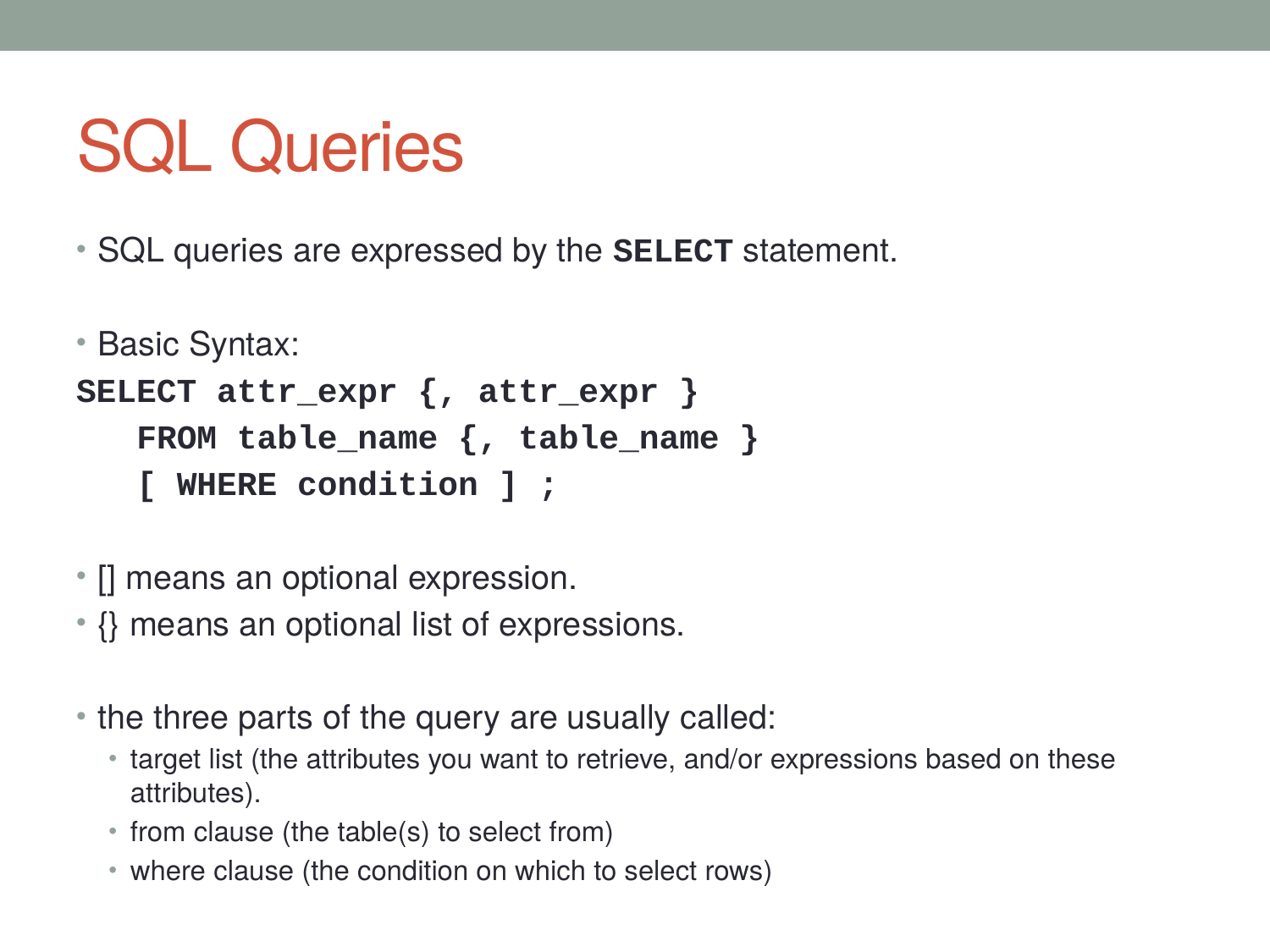

# SQL Queries
SQL queries are expressed by the SELECT statement.

Basic Syntax:
SELECT attr_expr {, attr_expr }
   FROM table_name {, table_name }
   [ WHERE condition ] ;

[] means an optional expression.
{} means an optional list of expressions.

the three parts of the query are usually called:
target list (the attributes you want to retrieve, and/or expressions based on these attributes).
from clause (the table(s) to select from)
where clause (the condition on which to select rows)